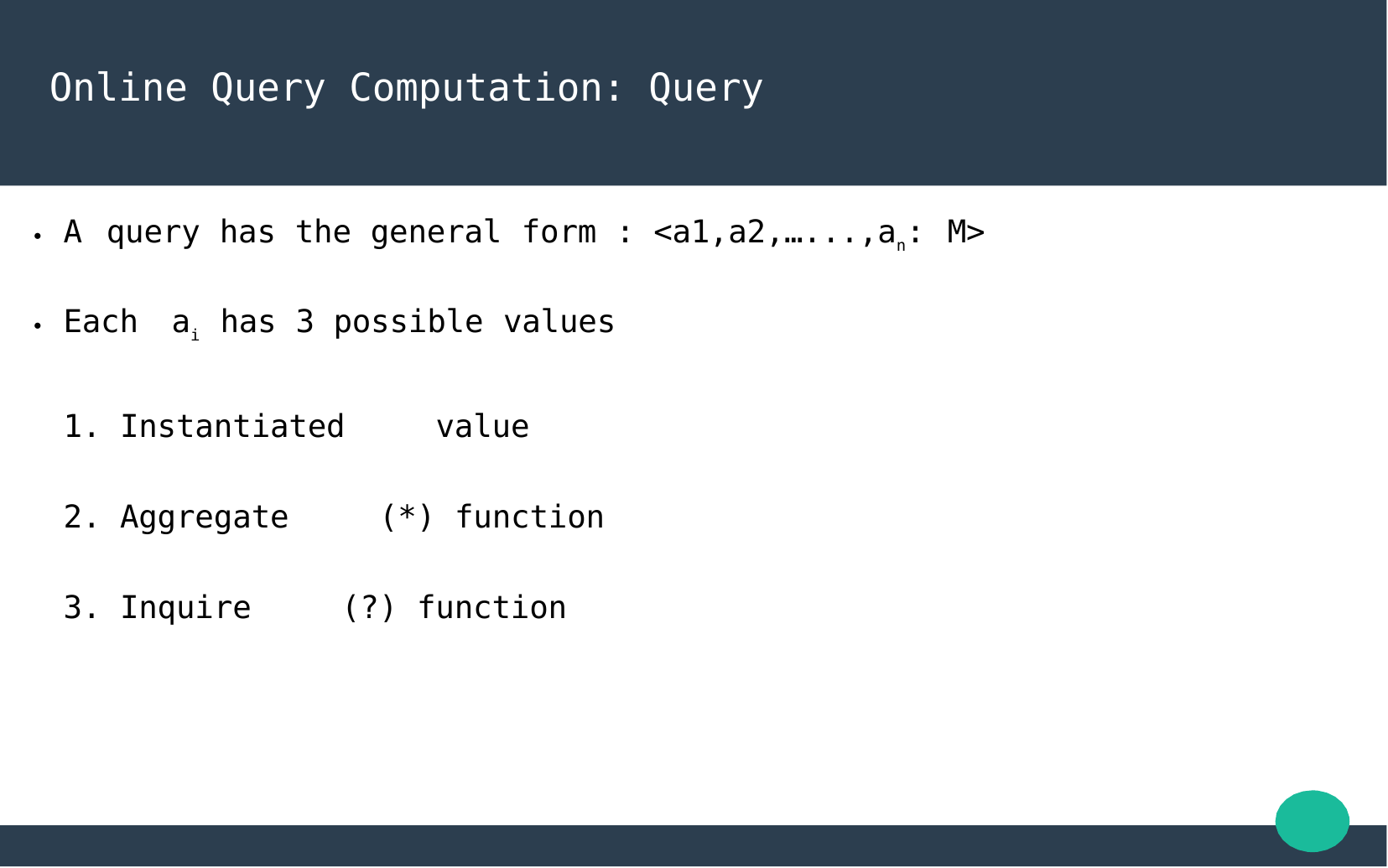

# Online
Query
Computation:
Query
A	query	has	the	general	form	:	<a1,a2,…...,an:	M>
●
Each	ai	has	3	possible	values

Instantiated	value

Aggregate	(*)	function

Inquire	(?)	function
●